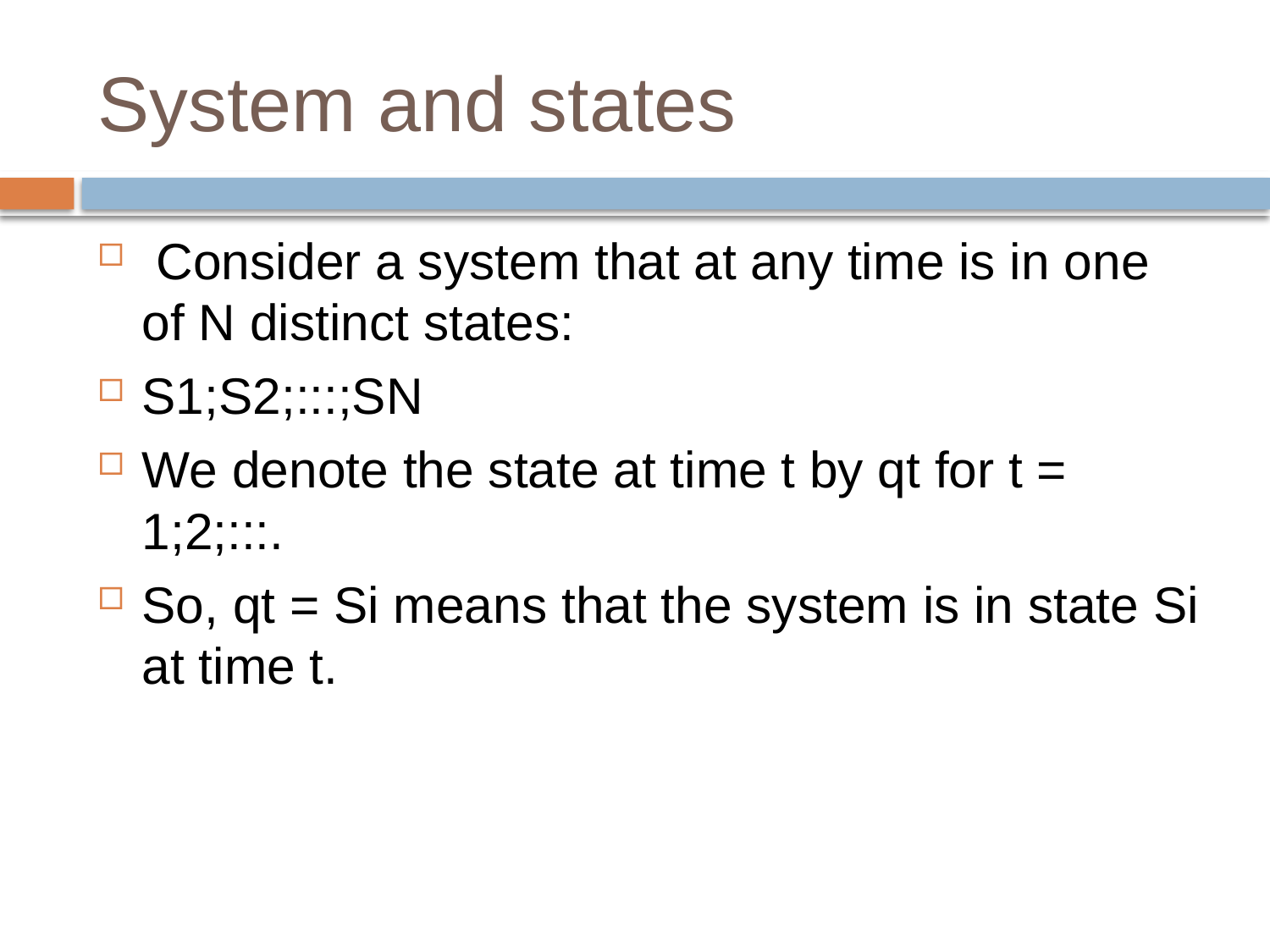

# System and states
 Consider a system that at any time is in one of N distinct states:
S1;S2;:::;SN
We denote the state at time t by qt for t = 1;2;:::.
So, qt = Si means that the system is in state Si at time t.